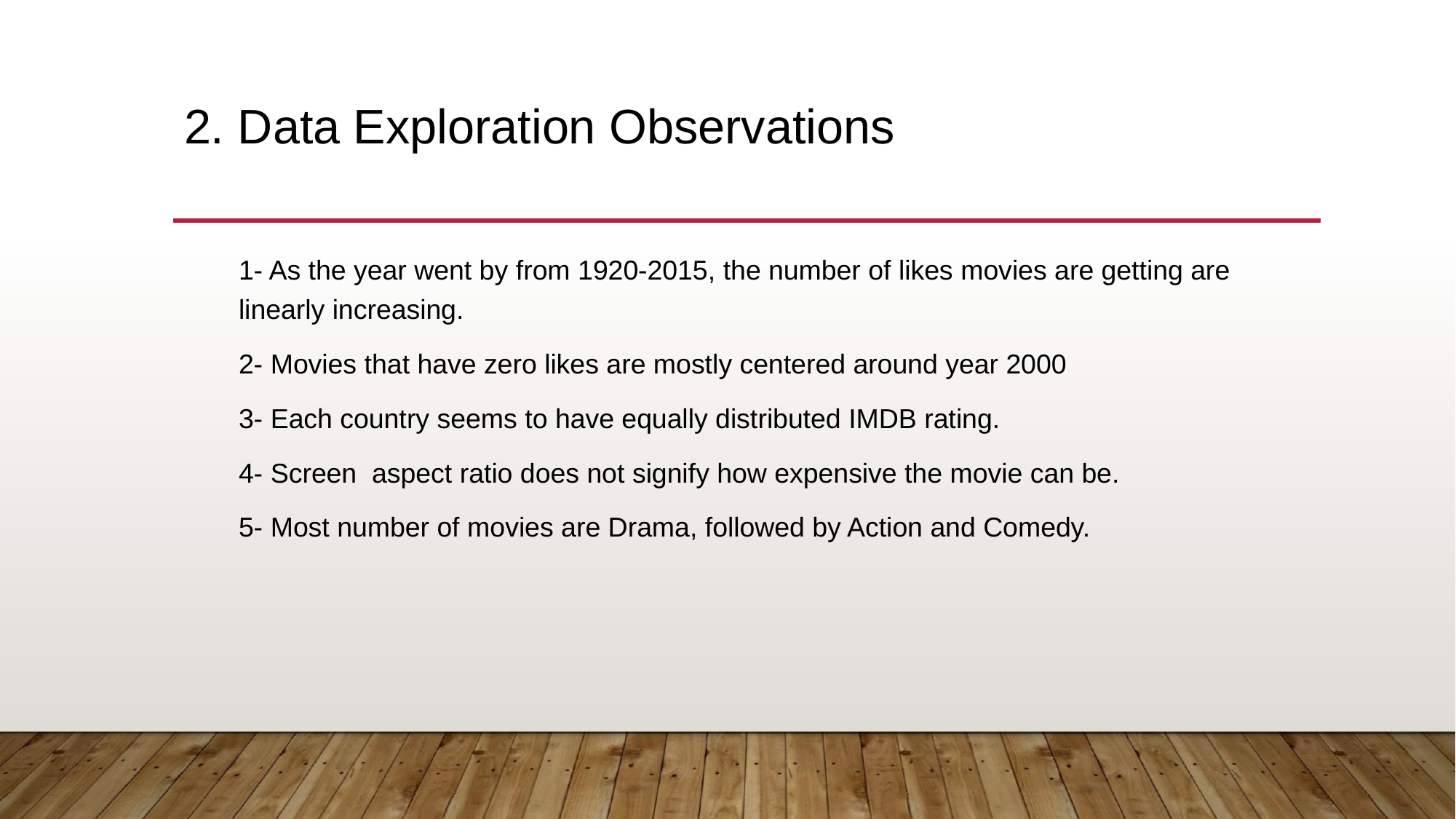

# 2. Data Exploration Observations
1- As the year went by from 1920-2015, the number of likes movies are getting are linearly increasing.
2- Movies that have zero likes are mostly centered around year 2000
3- Each country seems to have equally distributed IMDB rating.
4- Screen  aspect ratio does not signify how expensive the movie can be.
5- Most number of movies are Drama, followed by Action and Comedy.